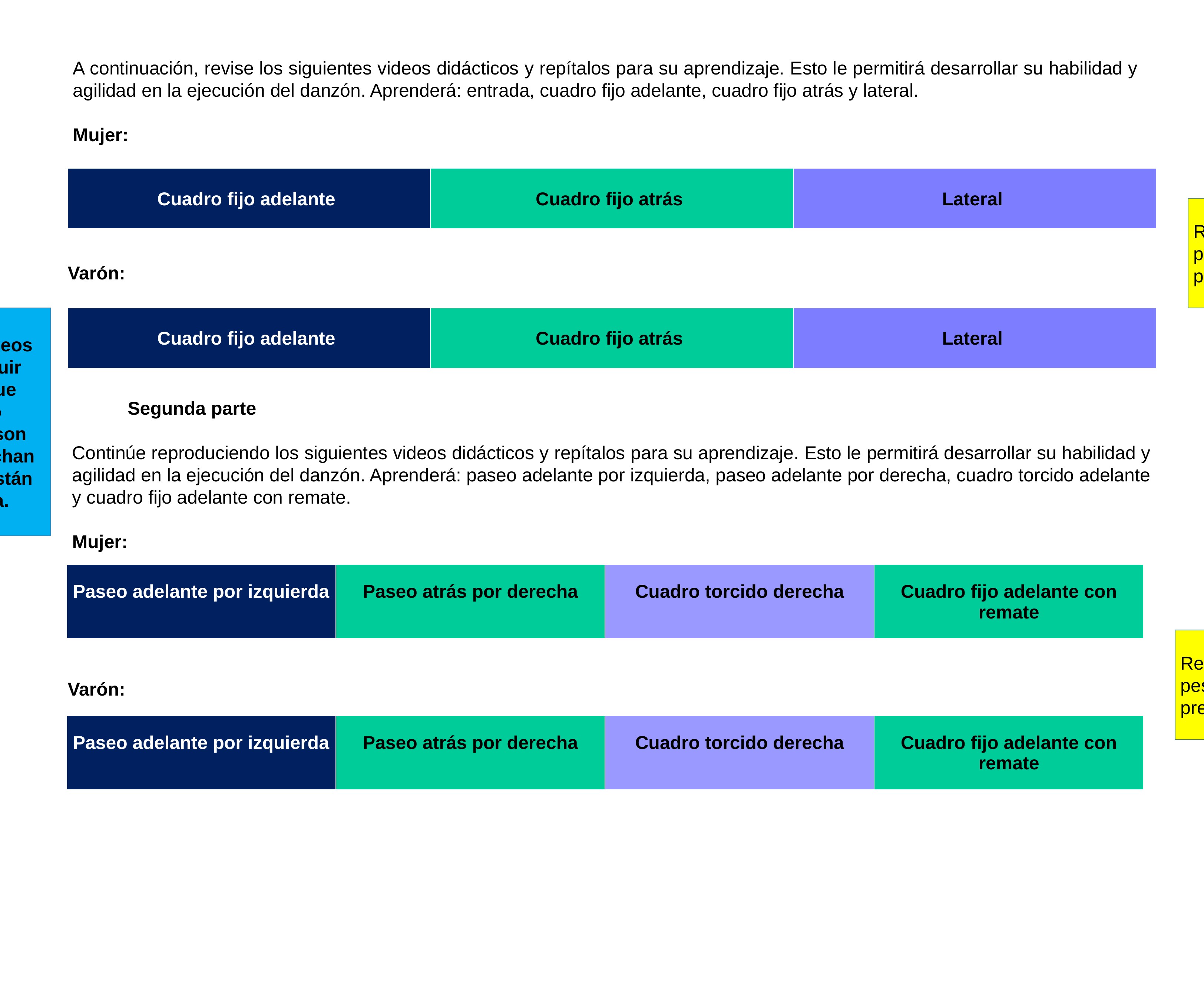

A continuación, revise los siguientes videos didácticos y repítalos para su aprendizaje. Esto le permitirá desarrollar su habilidad y agilidad en la ejecución del danzón. Aprenderá: entrada, cuadro fijo adelante, cuadro fijo atrás y lateral.

Mujer:
| Cuadro fijo adelante | Cuadro fijo atrás | Lateral |
| --- | --- | --- |
Renato, los videos van en pestañas como se han presentado anteriormente,
Varón:
Jonathan, para los videos solo es necesario incluir cortinillas, a menos que consideres editar algo más, pero los videos son muy claros y se escuchan bien. Dichos videos están en esta misma carpeta.
| Cuadro fijo adelante | Cuadro fijo atrás | Lateral |
| --- | --- | --- |
	Segunda parte

Continúe reproduciendo los siguientes videos didácticos y repítalos para su aprendizaje. Esto le permitirá desarrollar su habilidad y agilidad en la ejecución del danzón. Aprenderá: paseo adelante por izquierda, paseo adelante por derecha, cuadro torcido adelante y cuadro fijo adelante con remate.

Mujer:

| Paseo adelante por izquierda | Paseo atrás por derecha | Cuadro torcido derecha | Cuadro fijo adelante con remate |
| --- | --- | --- | --- |
Renato, los videos van en pestañas como se han presentado anteriormente,
Varón:
| Paseo adelante por izquierda | Paseo atrás por derecha | Cuadro torcido derecha | Cuadro fijo adelante con remate |
| --- | --- | --- | --- |